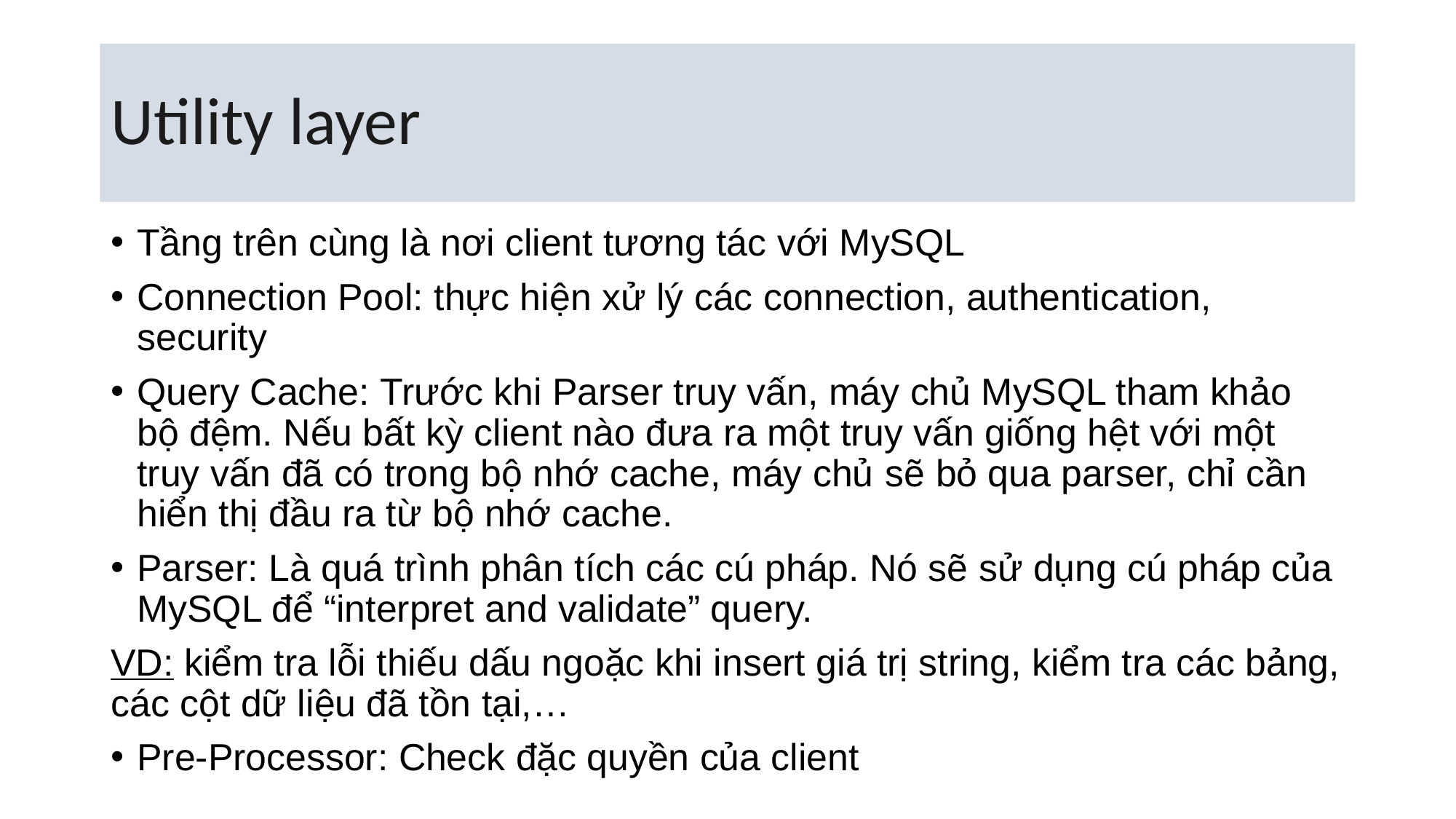

# Utility layer
Tầng trên cùng là nơi client tương tác với MySQL
Connection Pool: thực hiện xử lý các connection, authentication, security
Query Cache: Trước khi Parser truy vấn, máy chủ MySQL tham khảo bộ đệm. Nếu bất kỳ client nào đưa ra một truy vấn giống hệt với một truy vấn đã có trong bộ nhớ cache, máy chủ sẽ bỏ qua parser, chỉ cần hiển thị đầu ra từ bộ nhớ cache.
Parser: Là quá trình phân tích các cú pháp. Nó sẽ sử dụng cú pháp của MySQL để “interpret and validate” query.
VD: kiểm tra lỗi thiếu dấu ngoặc khi insert giá trị string, kiểm tra các bảng, các cột dữ liệu đã tồn tại,…
Pre-Processor: Check đặc quyền của client